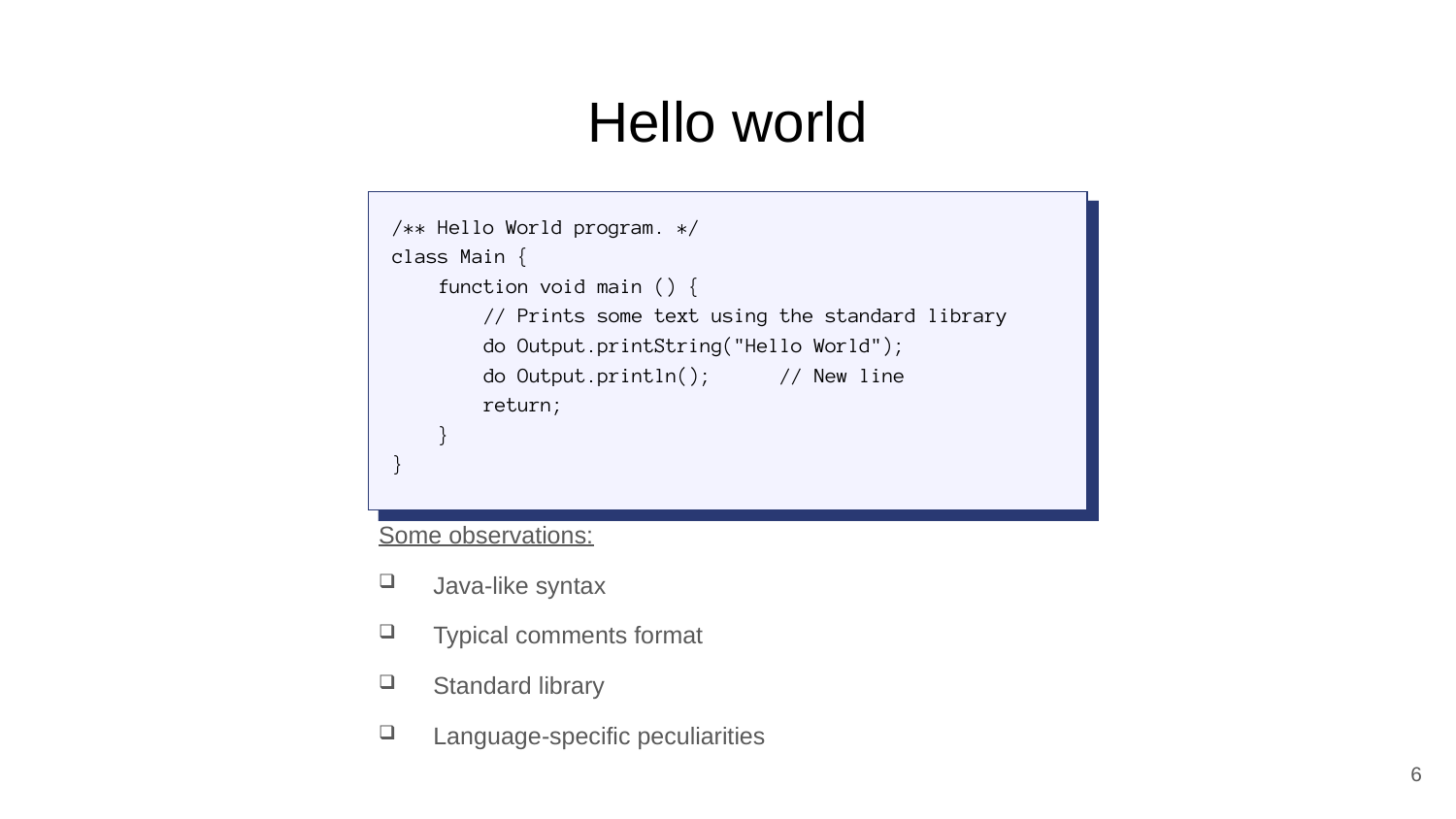

# Hello world
/** Hello World program. */
class Main {
    function void main () {
        // Prints some text using the standard library
        do Output.printString("Hello World");
        do Output.println();      // New line
        return;
    }
}
Some observations:
Java-like syntax
Typical comments format
Standard library
Language-specific peculiarities
6